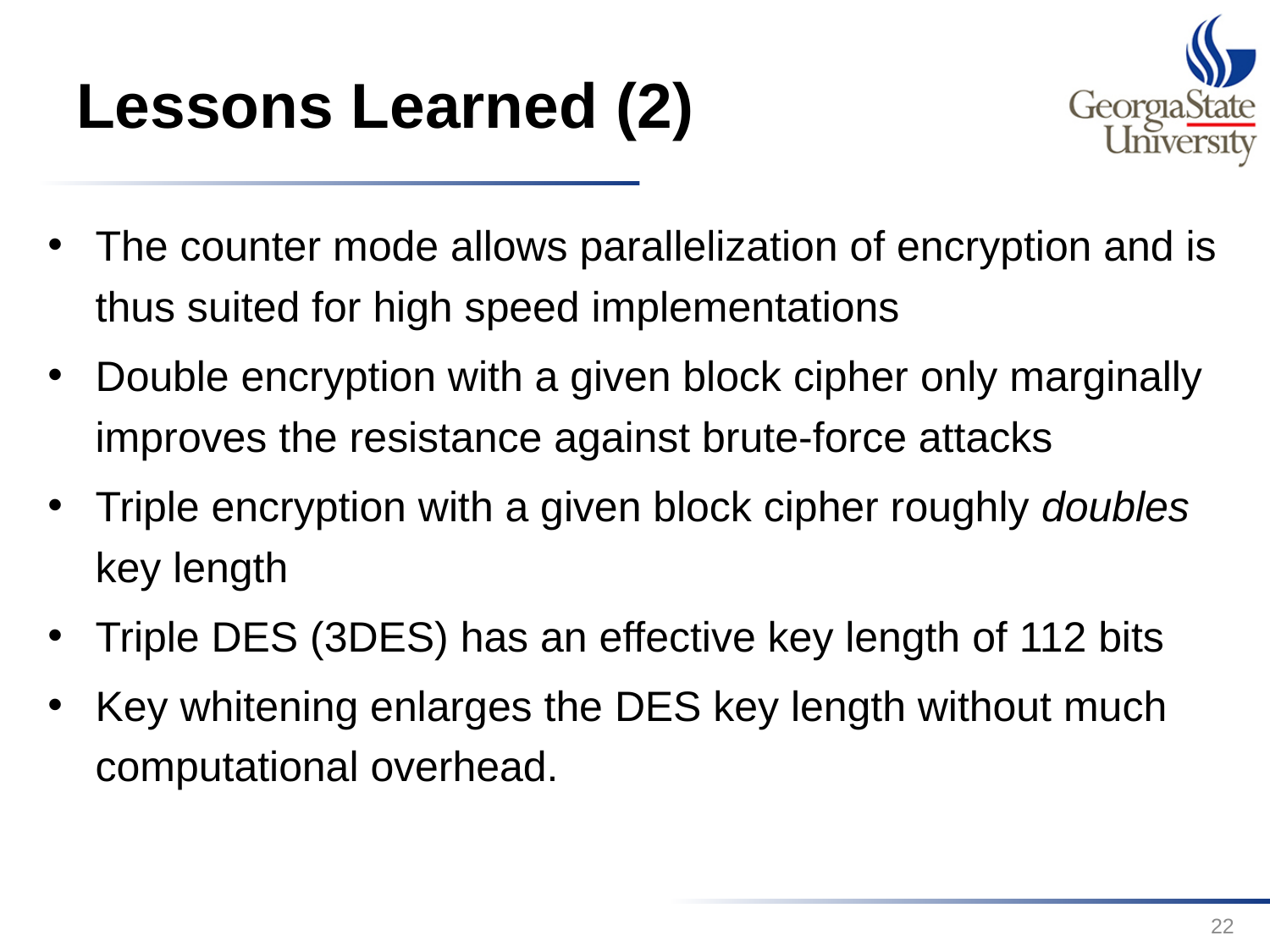

# Lessons Learned (2)
The counter mode allows parallelization of encryption and is thus suited for high speed implementations
Double encryption with a given block cipher only marginally improves the resistance against brute-force attacks
Triple encryption with a given block cipher roughly doubles key length
Triple DES (3DES) has an effective key length of 112 bits
Key whitening enlarges the DES key length without much computational overhead.

22